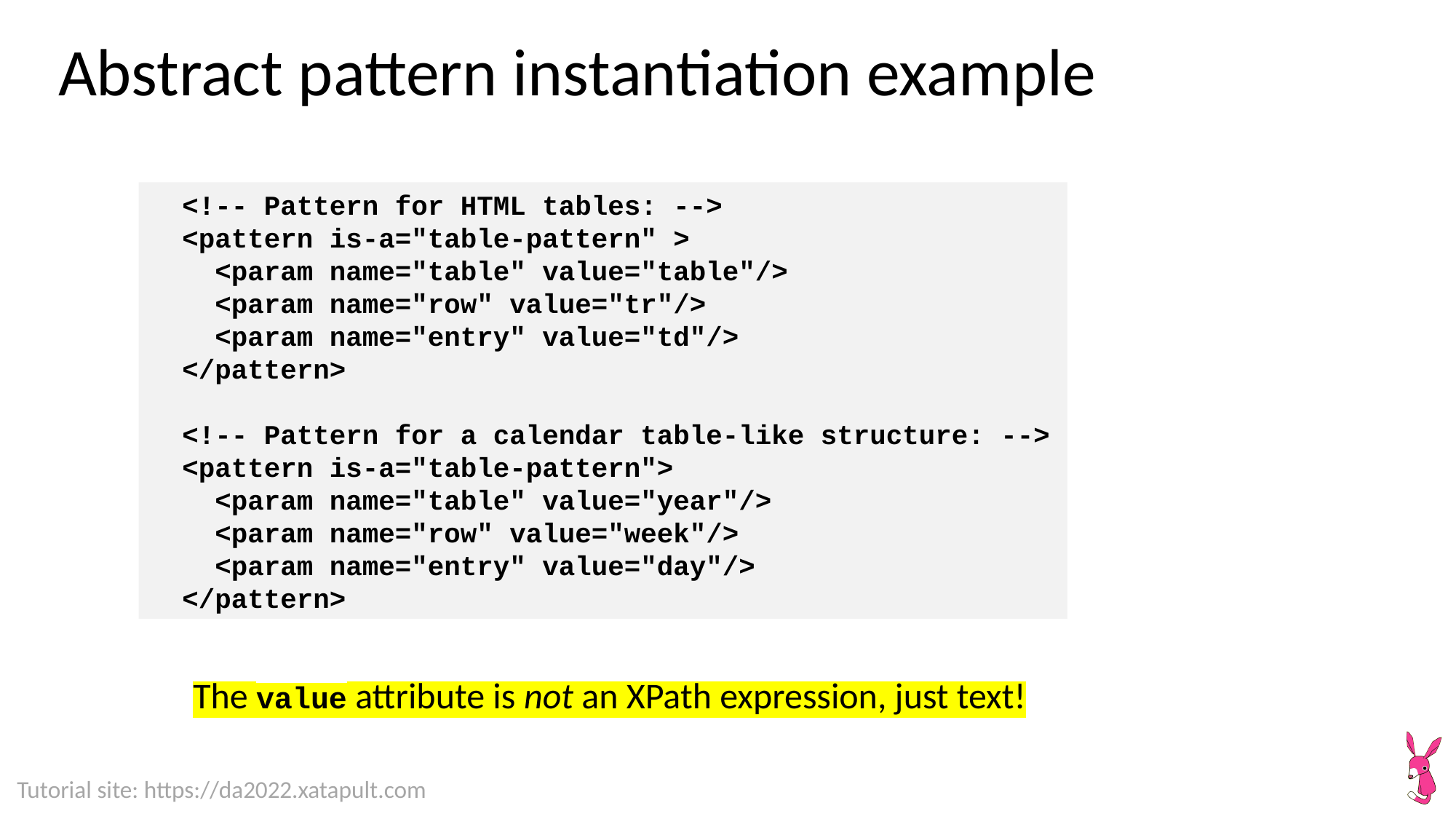

# Abstract pattern instantiation example
  <!-- Pattern for HTML tables: -->
  <pattern is-a="table-pattern" >
    <param name="table" value="table"/>
    <param name="row" value="tr"/>
    <param name="entry" value="td"/>
  </pattern>

  <!-- Pattern for a calendar table-like structure: -->
  <pattern is-a="table-pattern">
    <param name="table" value="year"/>
    <param name="row" value="week"/>
    <param name="entry" value="day"/>
  </pattern>
The value attribute is not an XPath expression, just text!